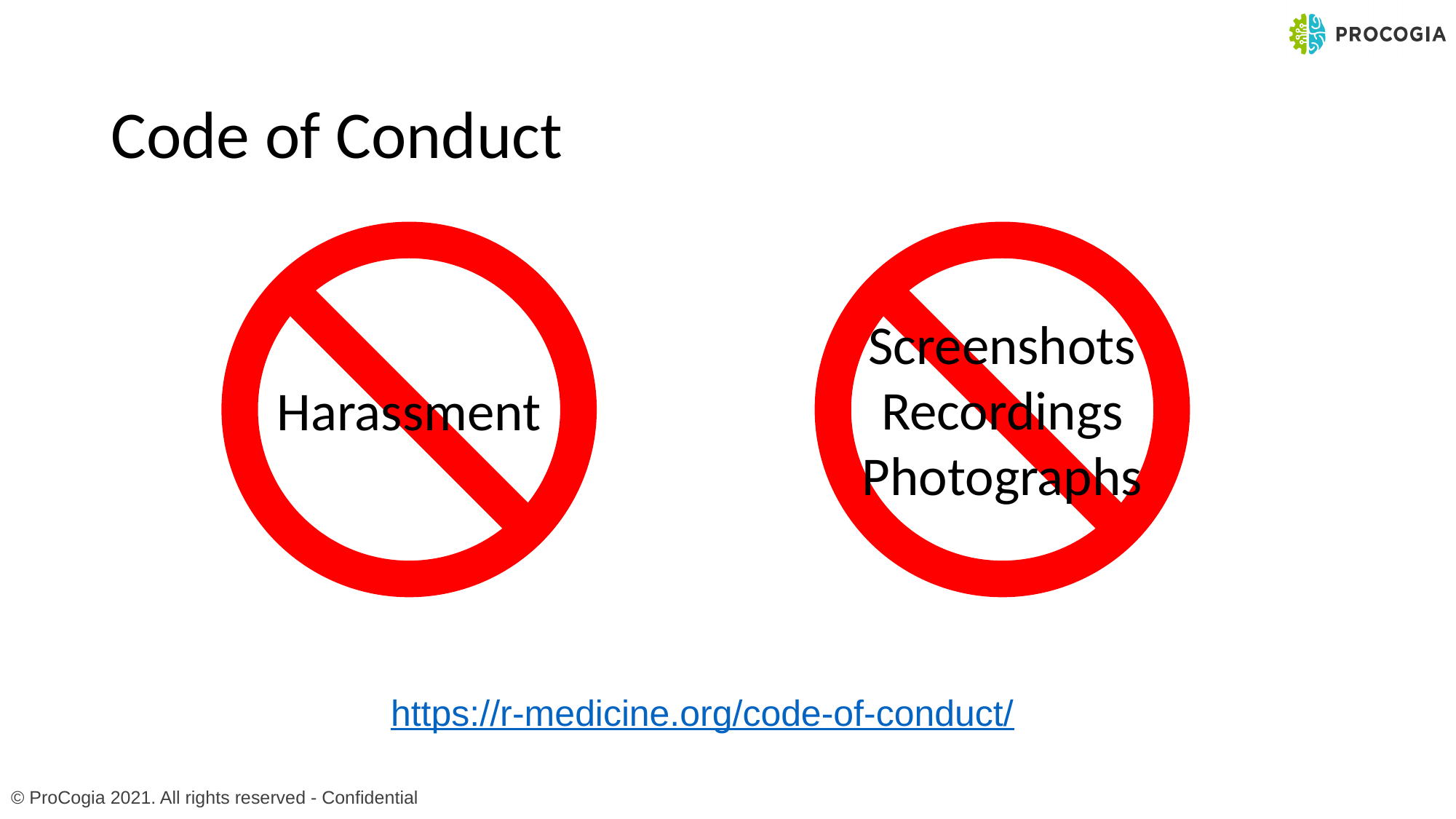

# Code of Conduct

Harassment

Screenshots
Recordings
Photographs
https://r-medicine.org/code-of-conduct/